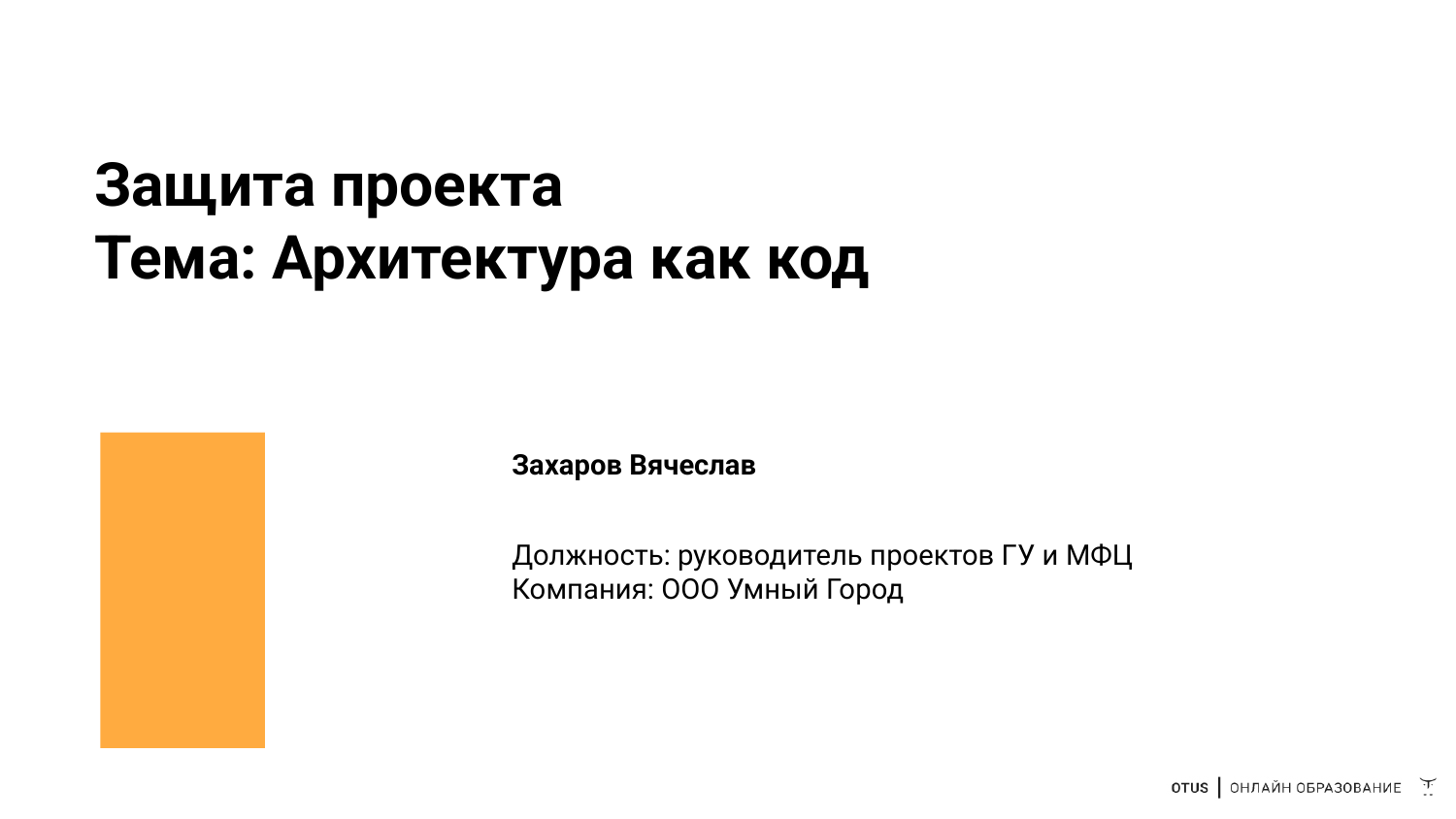

# Защита проекта
Тема: Архитектура как код

Захаров Вячеслав
Должность: руководитель проектов ГУ и МФЦ
Компания: ООО Умный Город